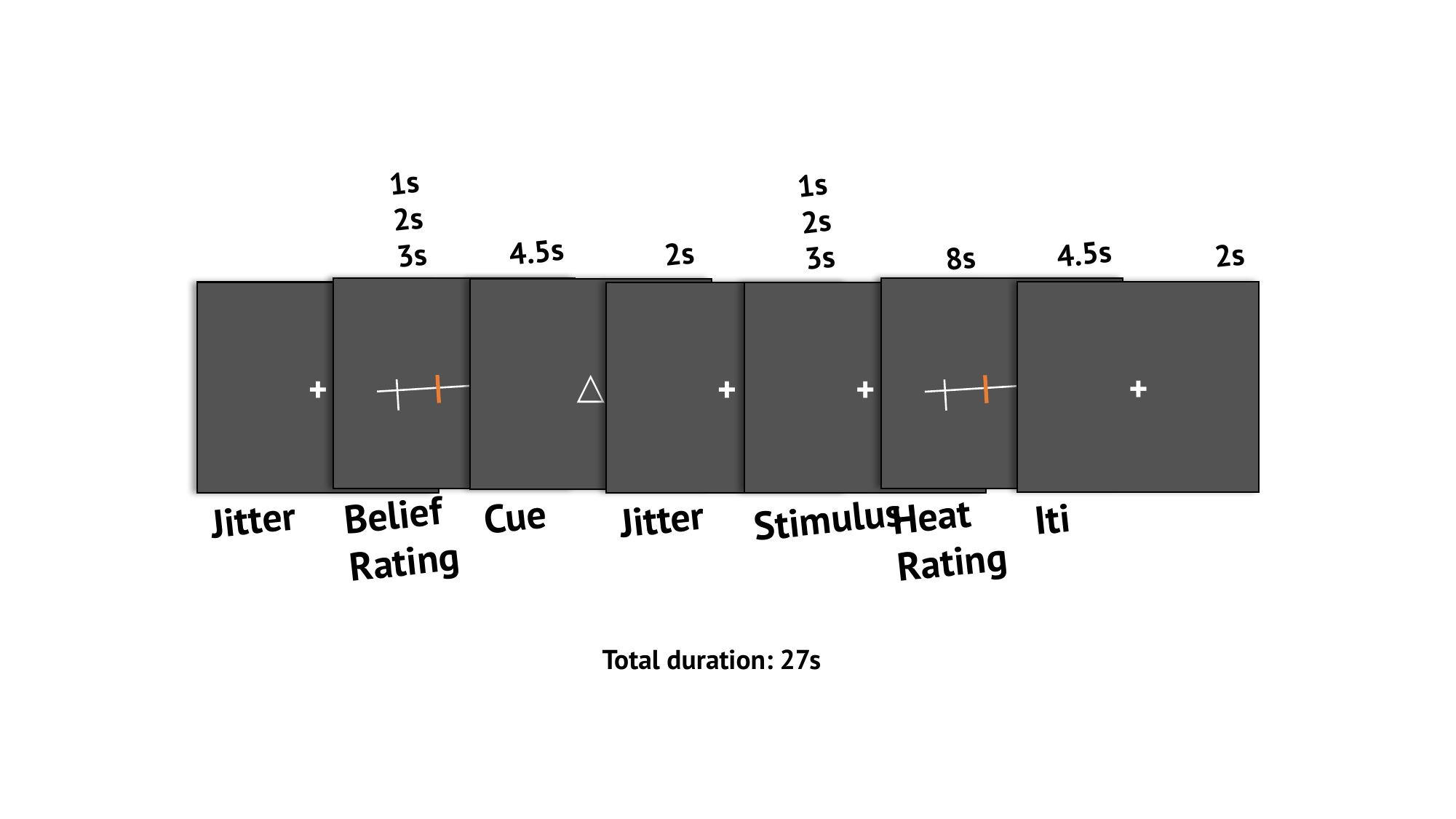

1s
2s
3s
+
Jitter
1s
2s
3s
+
Jitter
4.5s

Belief
Rating
2s
△
Cue
4.5s

Heat
Rating
2s
+
Iti
8s
+
Stimulus
Total duration: 27s